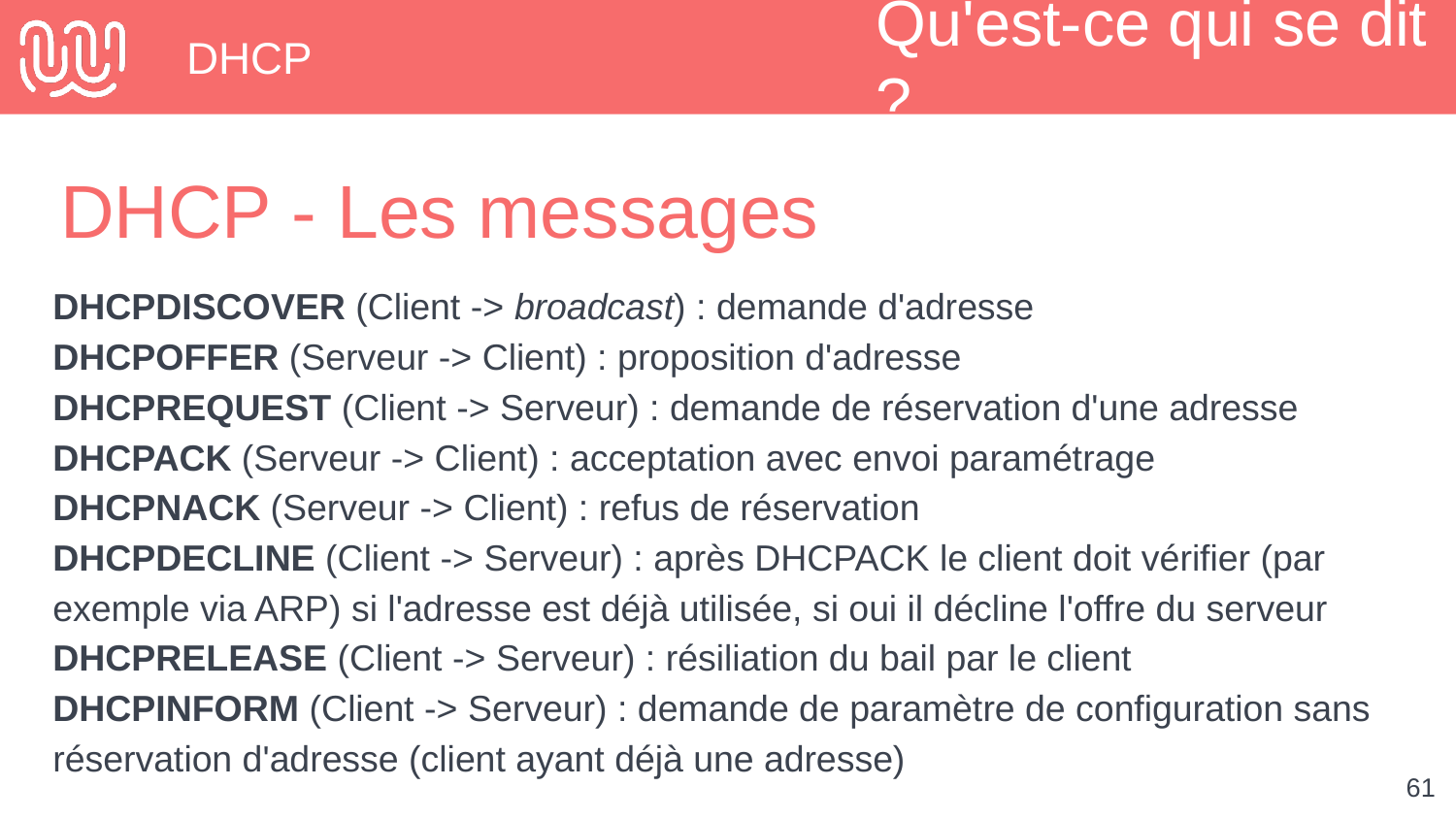

# DHCP
Qu'est-ce qui se dit ?
DHCP - Les messages
DHCPDISCOVER (Client -> broadcast) : demande d'adresse
DHCPOFFER (Serveur -> Client) : proposition d'adresse
DHCPREQUEST (Client -> Serveur) : demande de réservation d'une adresse
DHCPACK (Serveur -> Client) : acceptation avec envoi paramétrage
DHCPNACK (Serveur -> Client) : refus de réservation
DHCPDECLINE (Client -> Serveur) : après DHCPACK le client doit vérifier (par exemple via ARP) si l'adresse est déjà utilisée, si oui il décline l'offre du serveur
DHCPRELEASE (Client -> Serveur) : résiliation du bail par le client
DHCPINFORM (Client -> Serveur) : demande de paramètre de configuration sans réservation d'adresse (client ayant déjà une adresse)
61